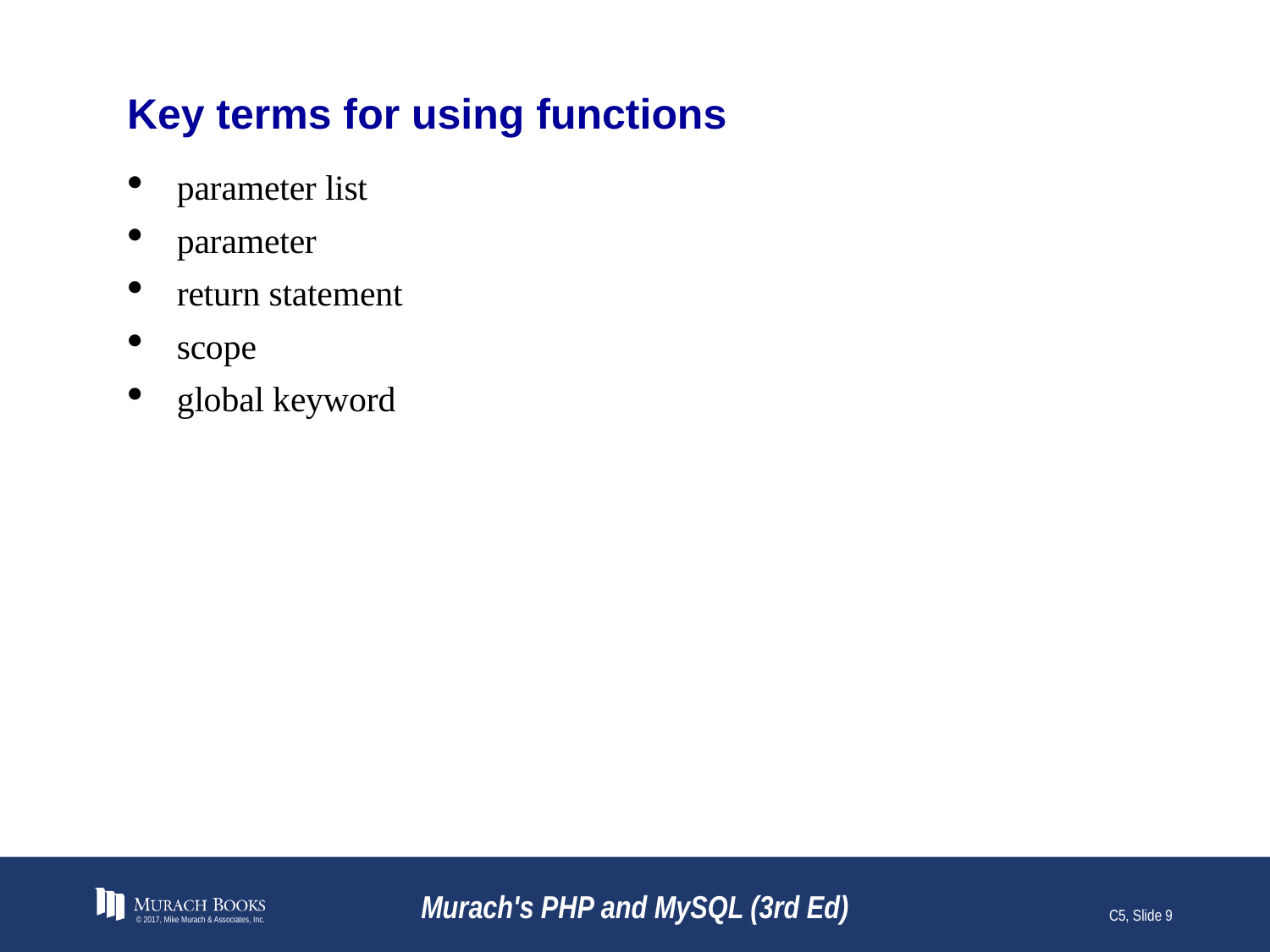

# Key terms for using functions
parameter list
parameter
return statement
scope
global keyword

© 2017, Mike Murach & Associates, Inc.
Murach's PHP and MySQL (3rd Ed)

C5, Slide 9